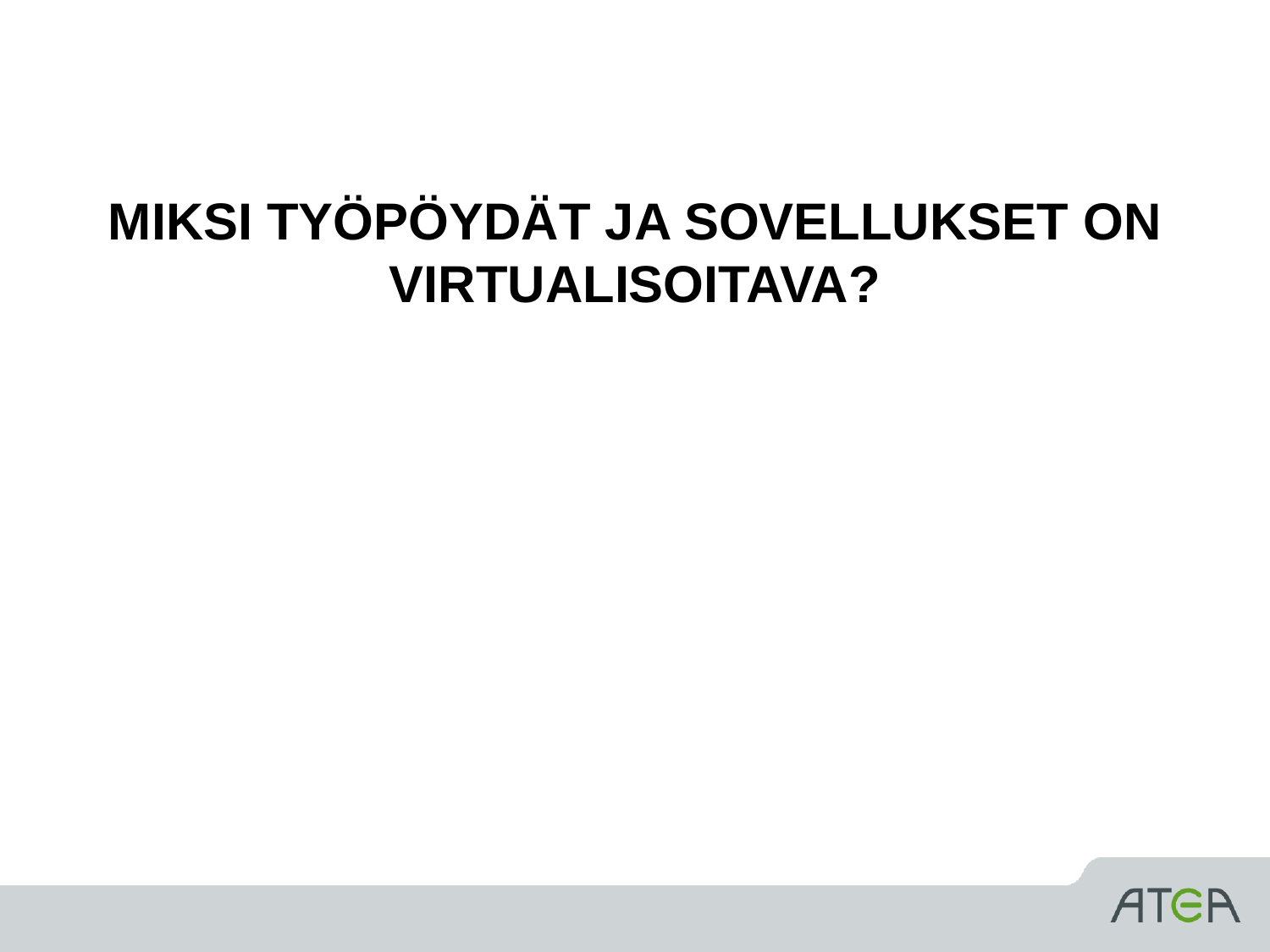

# MIKSI TYÖPÖYDÄT JA SOVELLUKSET ON VIRTUALISOITAVA?